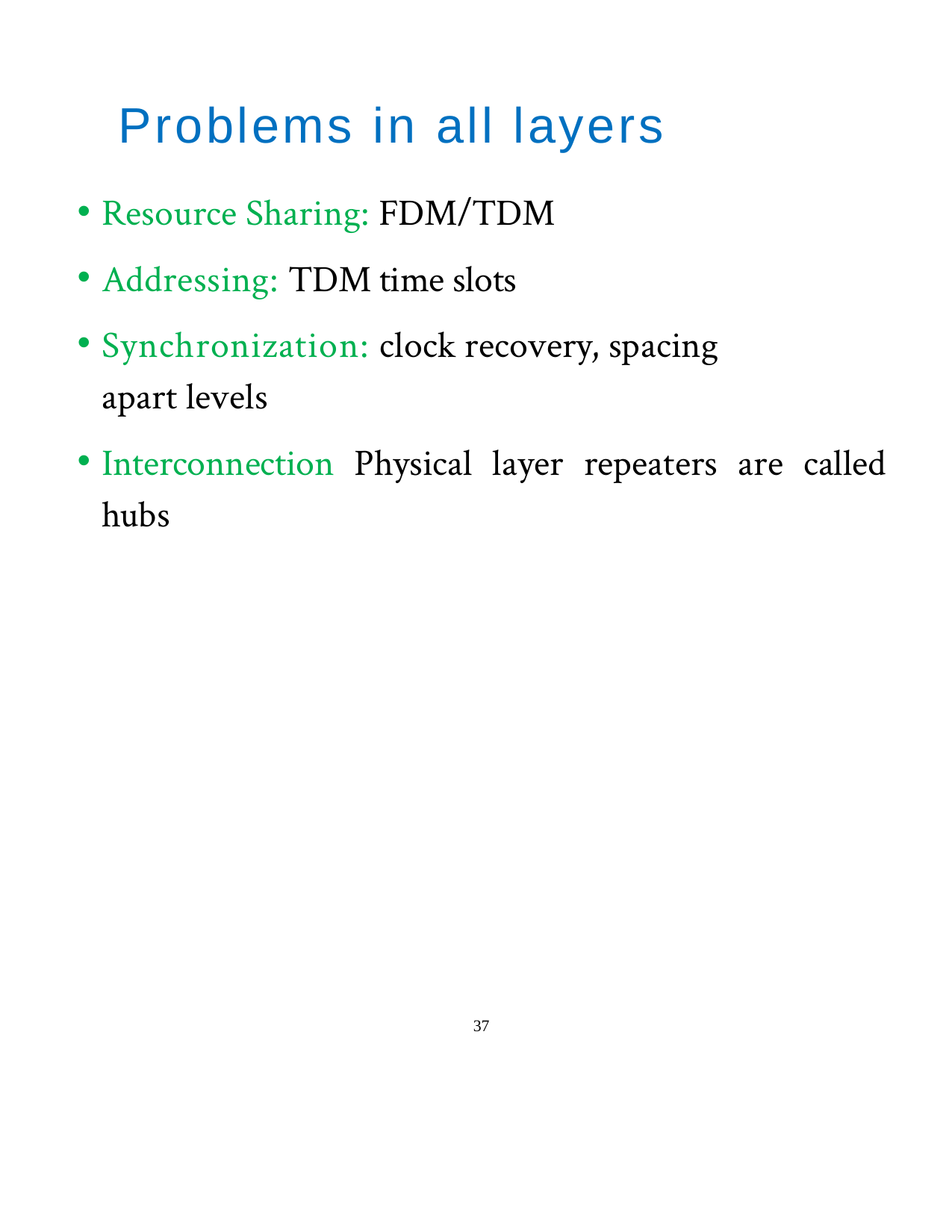

Problems in all layers
Resource Sharing: FDM/TDM
Addressing: TDM time slots
Synchronization: clock recovery, spacing apart levels
Interconnection Physical layer repeaters are called hubs
37